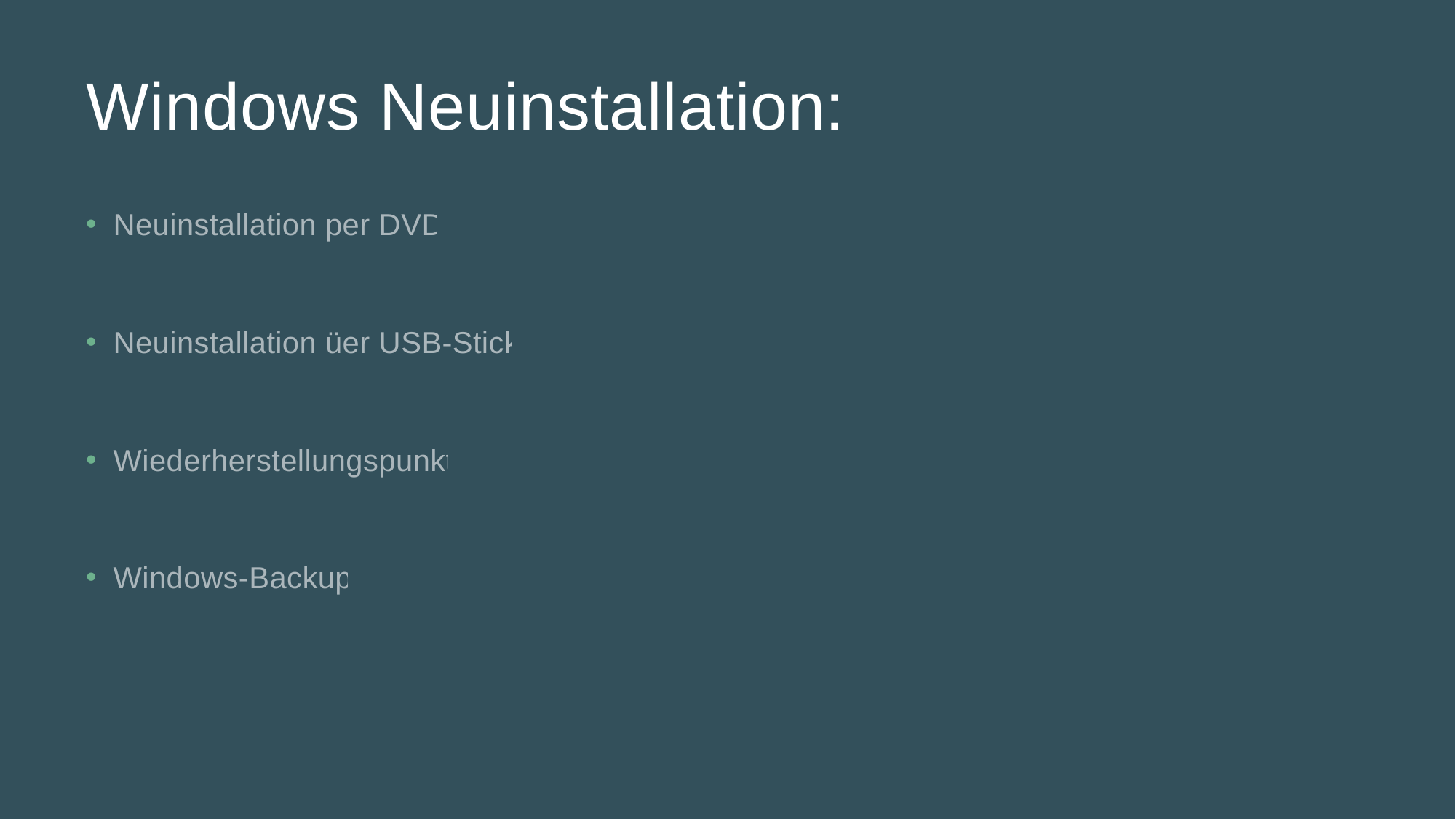

# Windows Neuinstallation:
Neuinstallation per DVD

Neuinstallation üer USB-Stick

Wiederherstellungspunkt

Windows-Backup